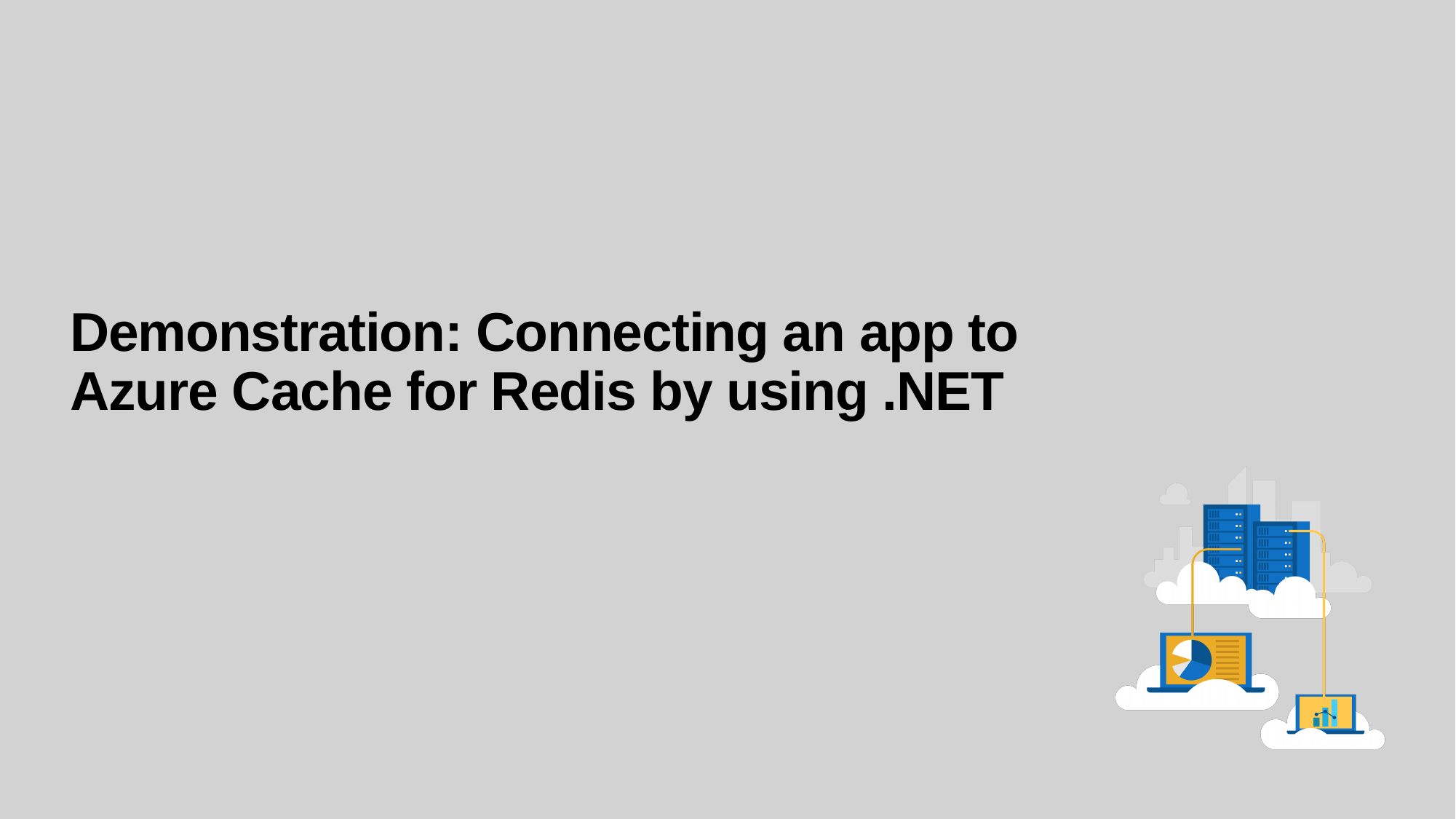

# Demonstration: Connecting an app to Azure Cache for Redis by using .NET